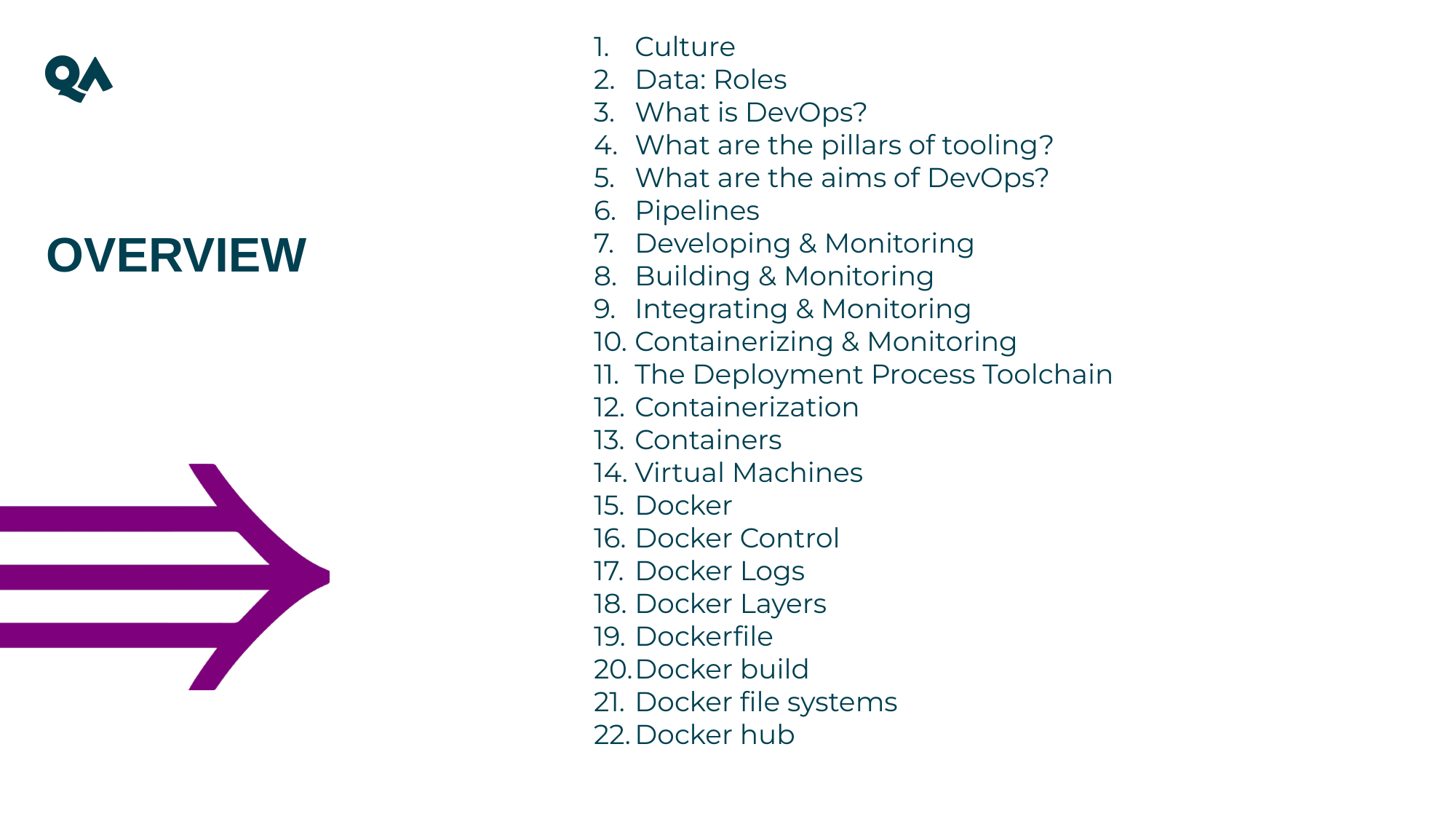

Culture
Data: Roles
What is DevOps?
What are the pillars of tooling?
What are the aims of DevOps?
Pipelines
Developing & Monitoring
Building & Monitoring
Integrating & Monitoring
Containerizing & Monitoring
The Deployment Process Toolchain
Containerization
Containers
Virtual Machines
Docker
Docker Control
Docker Logs
Docker Layers
Dockerfile
Docker build
Docker file systems
Docker hub

OVERVIEW